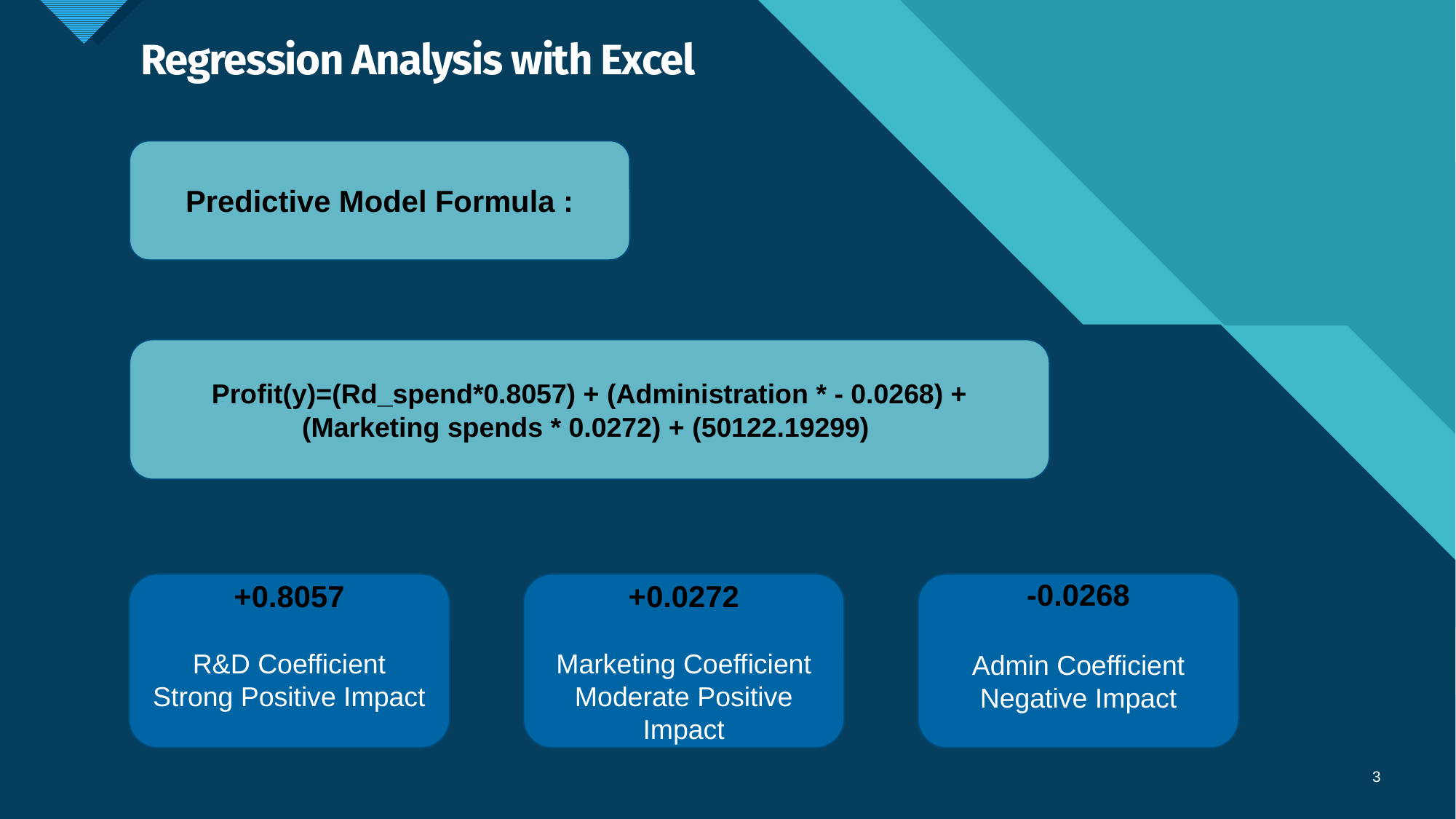

# Regression Analysis with Excel
Predictive Model Formula :

Profit(y)=(Rd_spend*0.8057) + (Administration * - 0.0268) + (Marketing spends * 0.0272) + (50122.19299)
+0.8057

R&D Coefficient
Strong Positive Impact

+0.0272

Marketing Coefficient
Moderate Positive Impact
-0.0268

Admin Coefficient
Negative Impact

3